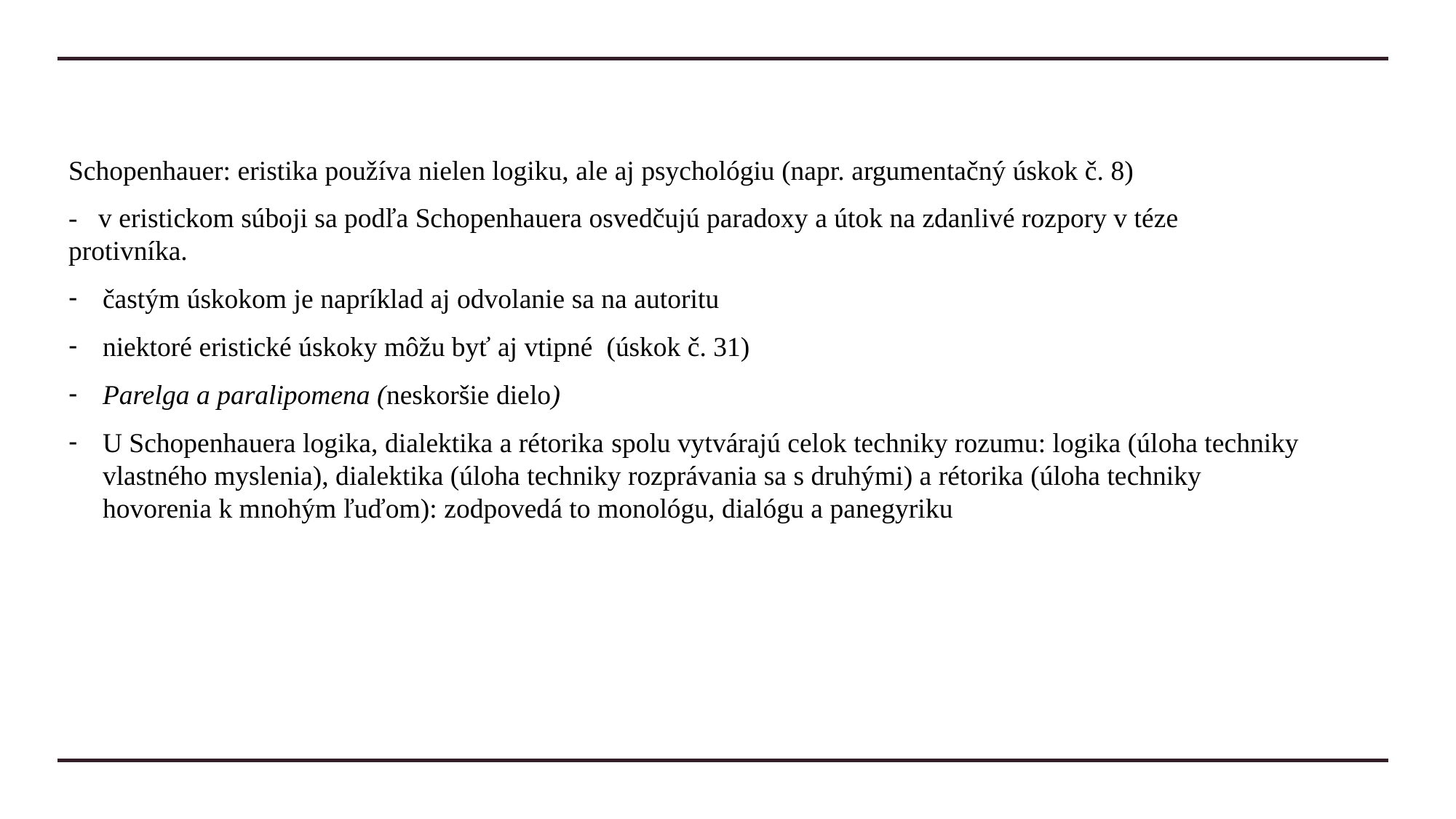

#
Schopenhauer: eristika používa nielen logiku, ale aj psychológiu (napr. argumentačný úskok č. 8)
-   v eristickom súboji sa podľa Schopenhauera osvedčujú paradoxy a útok na zdanlivé rozpory v téze protivníka.
častým úskokom je napríklad aj odvolanie sa na autoritu
niektoré eristické úskoky môžu byť aj vtipné  (úskok č. 31)
Parelga a paralipomena (neskoršie dielo)
U Schopenhauera logika, dialektika a rétorika spolu vytvárajú celok techniky rozumu: logika (úloha techniky vlastného myslenia), dialektika (úloha techniky rozprávania sa s druhými) a rétorika (úloha techniky hovorenia k mnohým ľuďom): zodpovedá to monológu, dialógu a panegyriku